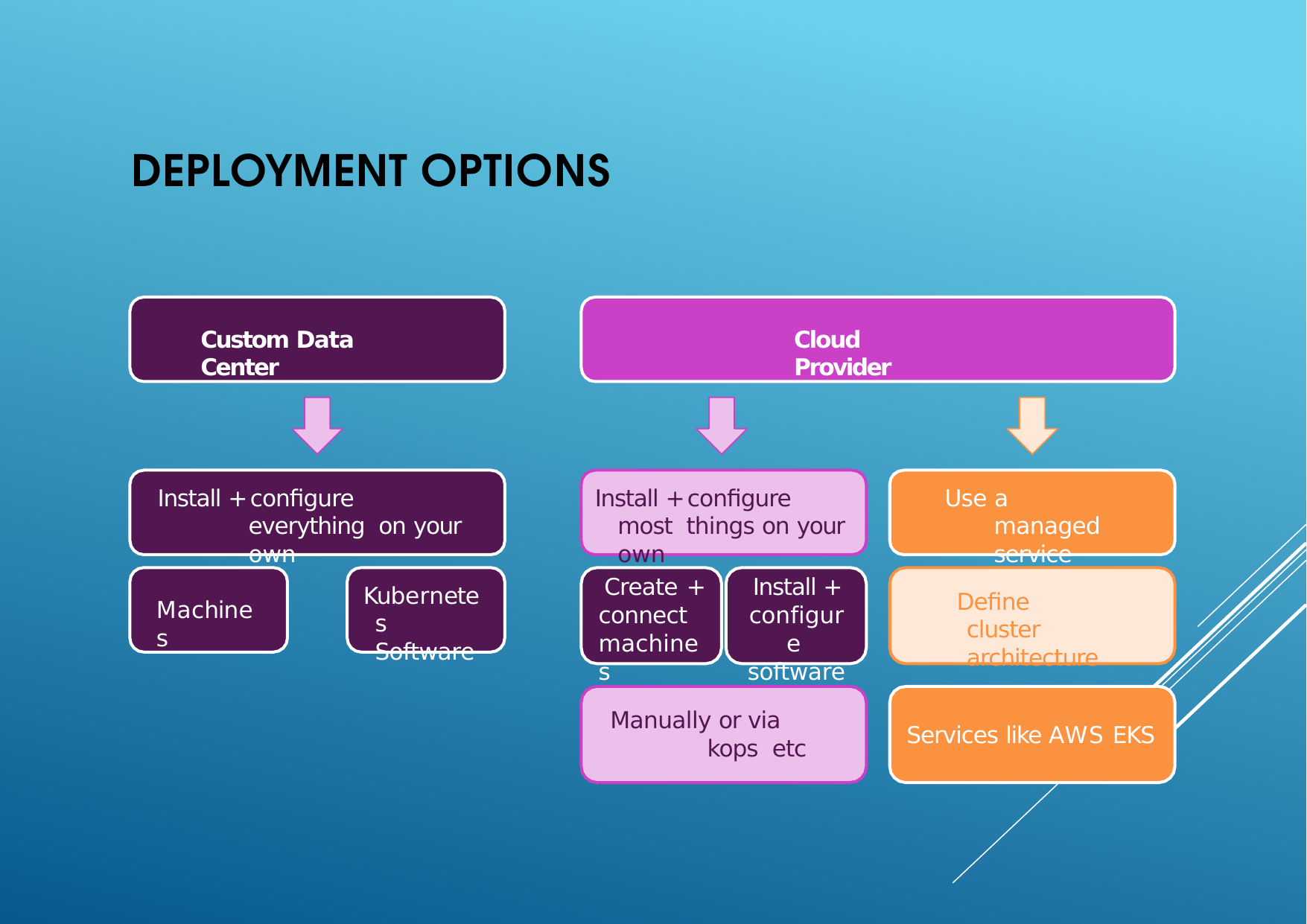

# Deployment Options

Custom Data Center
Cloud Provider

Install + configure everything  on your own
Install + configure most  things on your own
Use a managed  service

Create +  connect  machines
Install +  configure  software
Kubernetes  Software
Define cluster  architecture
Machines

Manually or via kops  etc
Services like AWS EKS